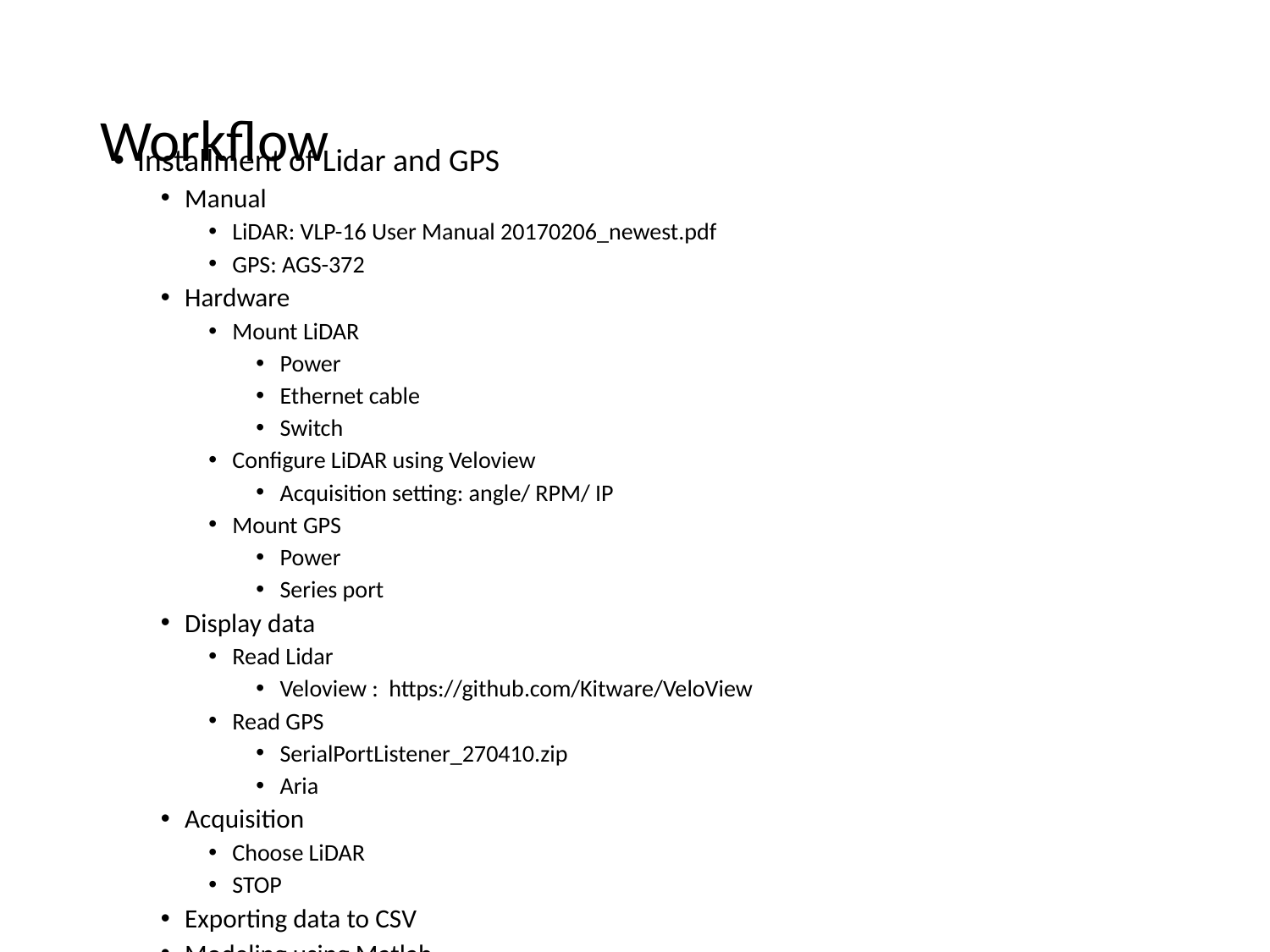

# Workflow
Installment of Lidar and GPS
Manual
LiDAR: VLP-16 User Manual 20170206_newest.pdf
GPS: AGS-372
Hardware
Mount LiDAR
Power
Ethernet cable
Switch
Configure LiDAR using Veloview
Acquisition setting: angle/ RPM/ IP
Mount GPS
Power
Series port
Display data
Read Lidar
Veloview :  https://github.com/Kitware/VeloView
Read GPS
SerialPortListener_270410.zip
Aria
Acquisition
Choose LiDAR
STOP
Exporting data to CSV
Modeling using Matlab
Read CSV
Maximum height projection
Segmentation
Manually
GPS
Select Height range
Calculate lodging ratio
Plot R^2